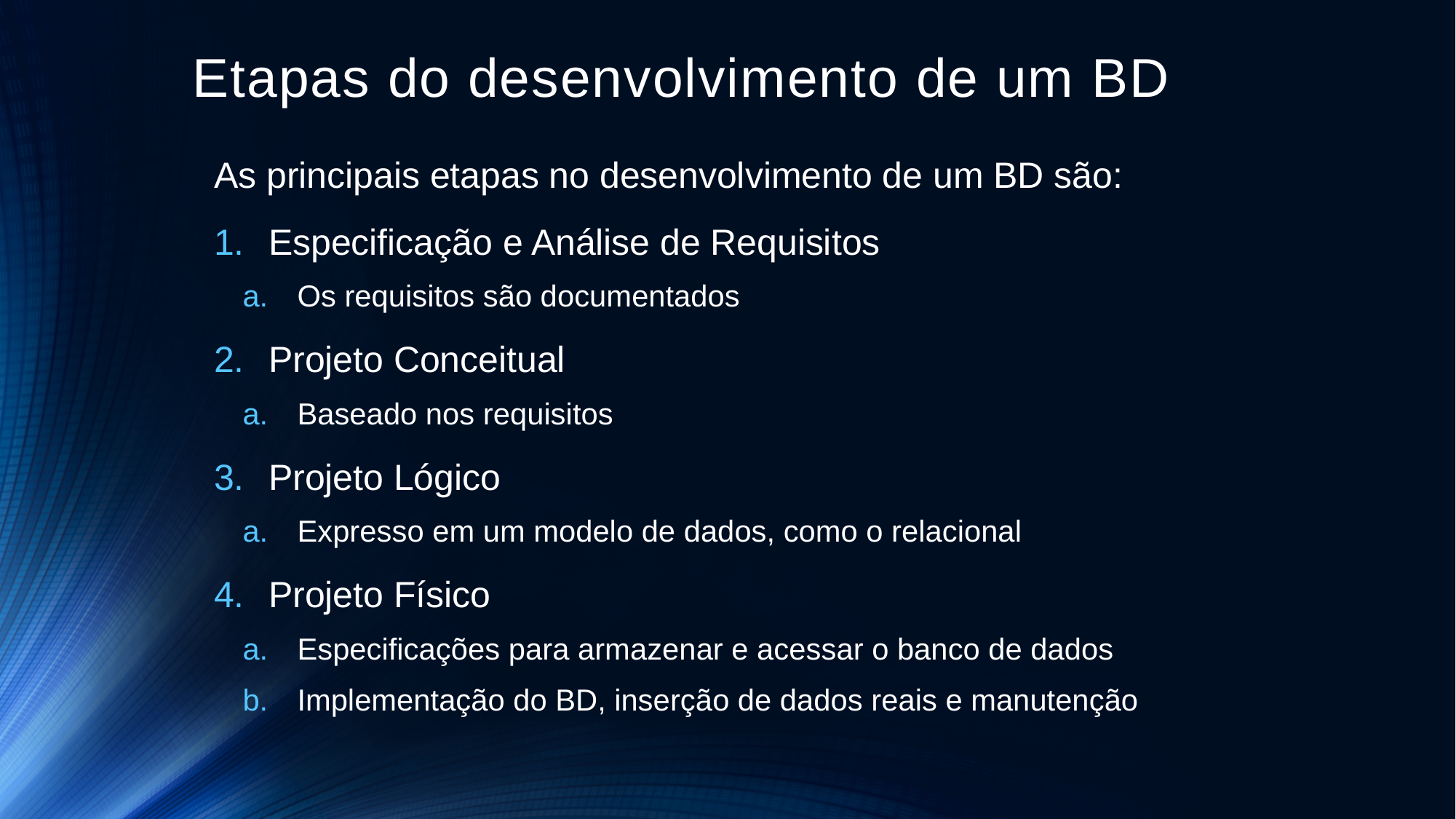

# Etapas do desenvolvimento de um BD
As principais etapas no desenvolvimento de um BD são:
Especificação e Análise de Requisitos
Os requisitos são documentados
Projeto Conceitual
Baseado nos requisitos
Projeto Lógico
Expresso em um modelo de dados, como o relacional
Projeto Físico
Especificações para armazenar e acessar o banco de dados
Implementação do BD, inserção de dados reais e manutenção